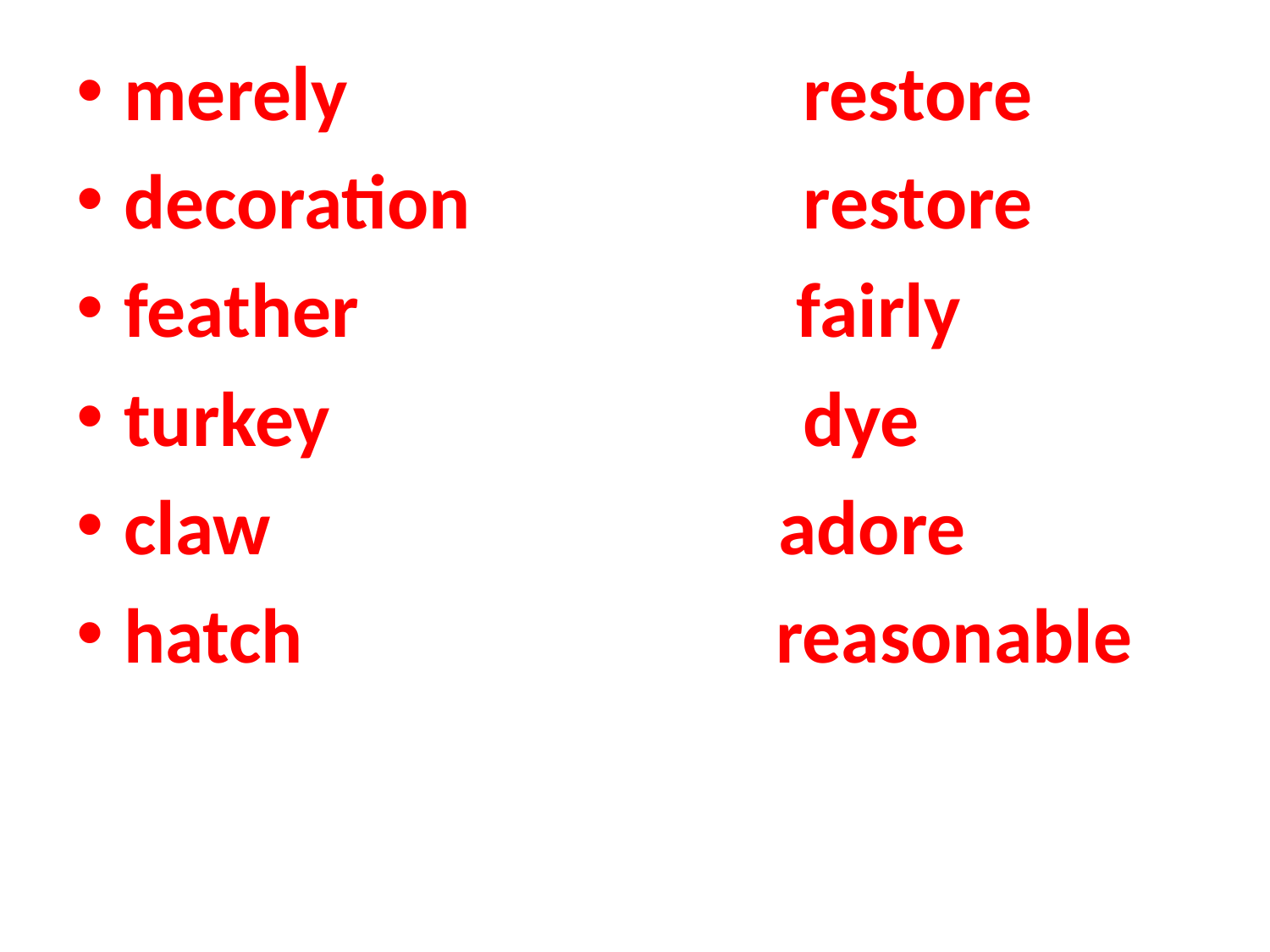

merely                          restore
decoration                   restore
feather                         fairly
turkey                           dye
claw                             adore
hatch                           reasonable